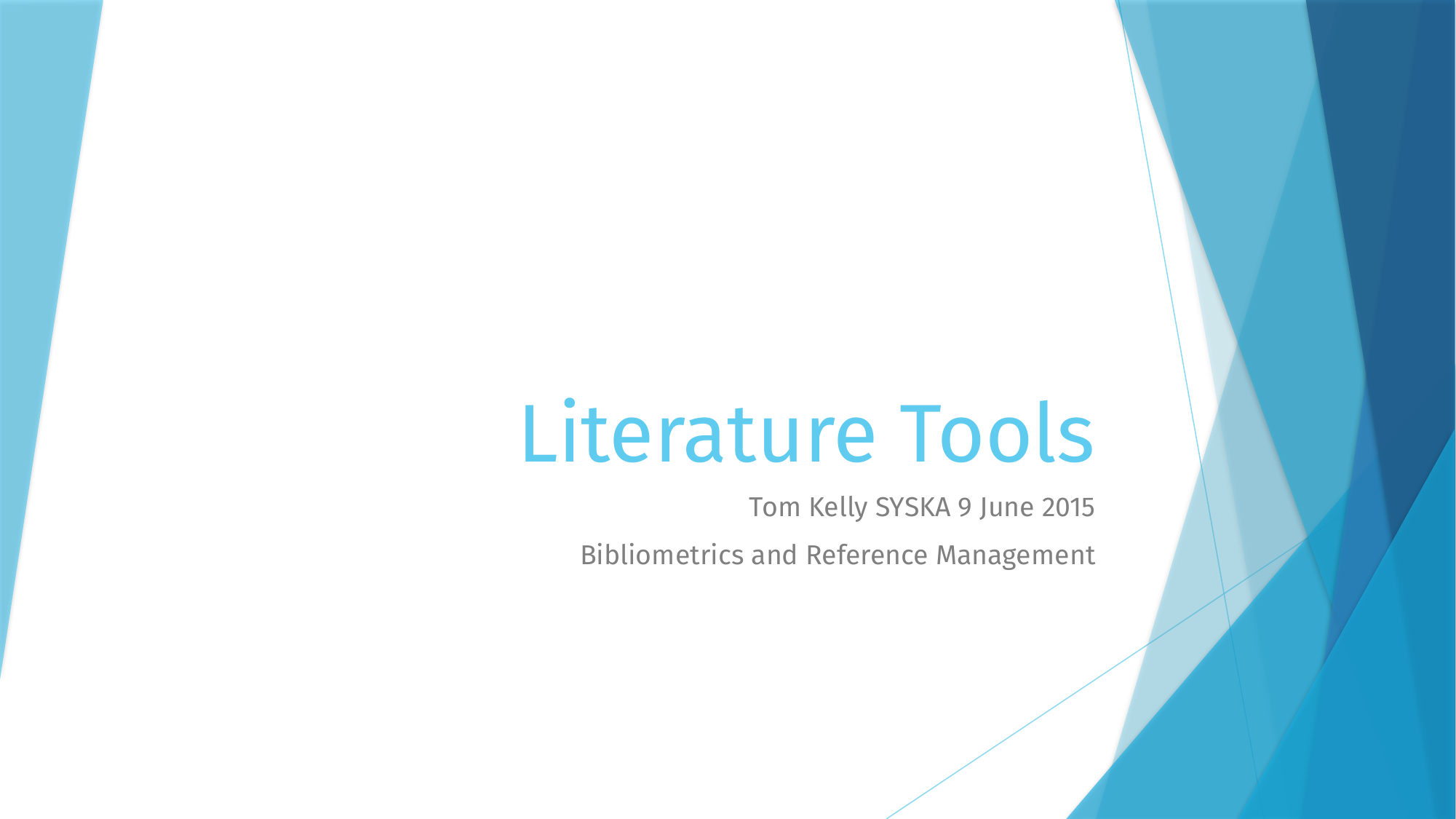

# Literature Tools
Tom Kelly SYSKA 9 June 2015
Bibliometrics and Reference Management